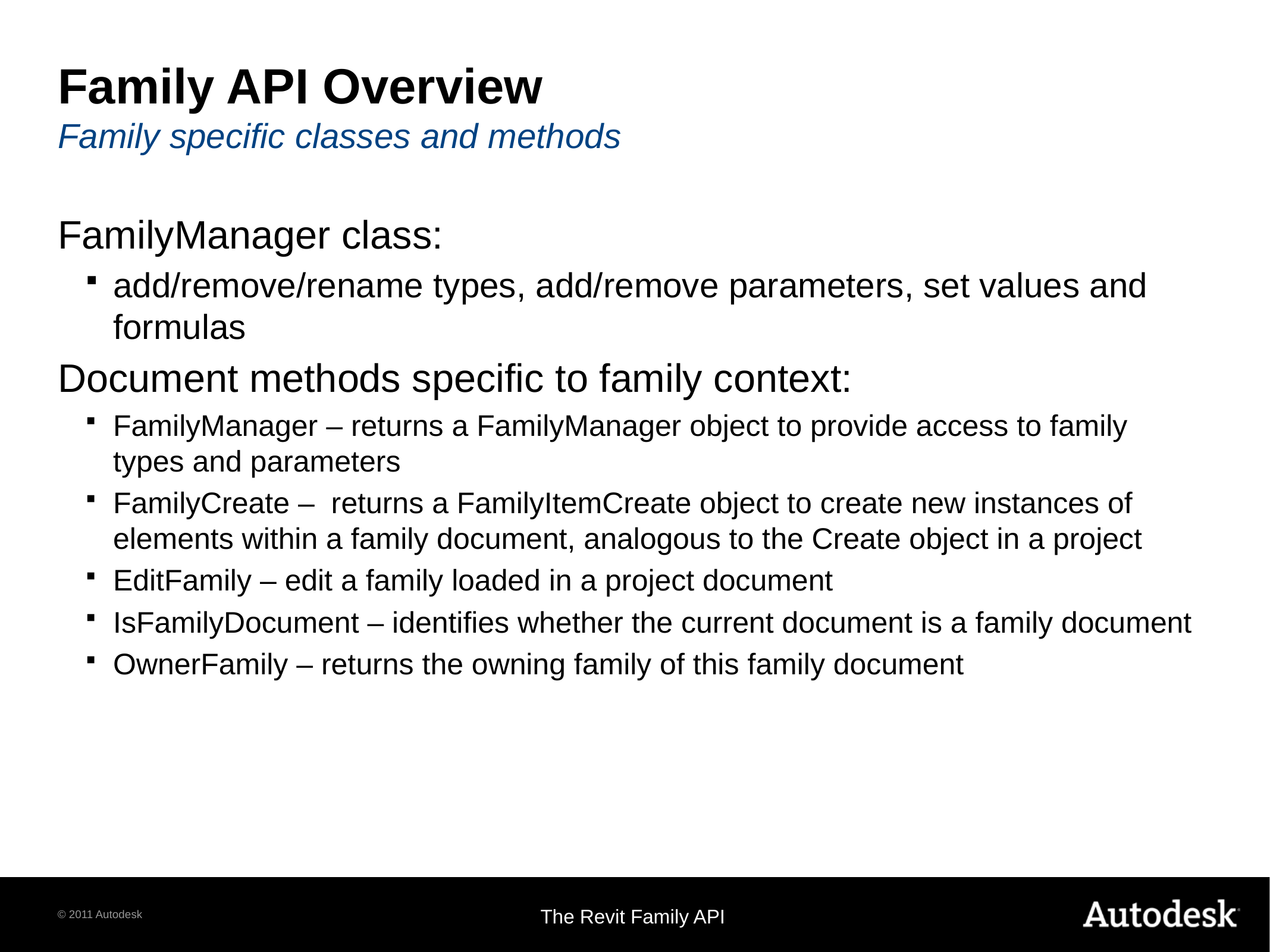

# Family API Overview Family specific classes and methods
FamilyManager class:
add/remove/rename types, add/remove parameters, set values and formulas
Document methods specific to family context:
FamilyManager – returns a FamilyManager object to provide access to family types and parameters
FamilyCreate –  returns a FamilyItemCreate object to create new instances of elements within a family document, analogous to the Create object in a project
EditFamily – edit a family loaded in a project document
IsFamilyDocument – identifies whether the current document is a family document
OwnerFamily – returns the owning family of this family document